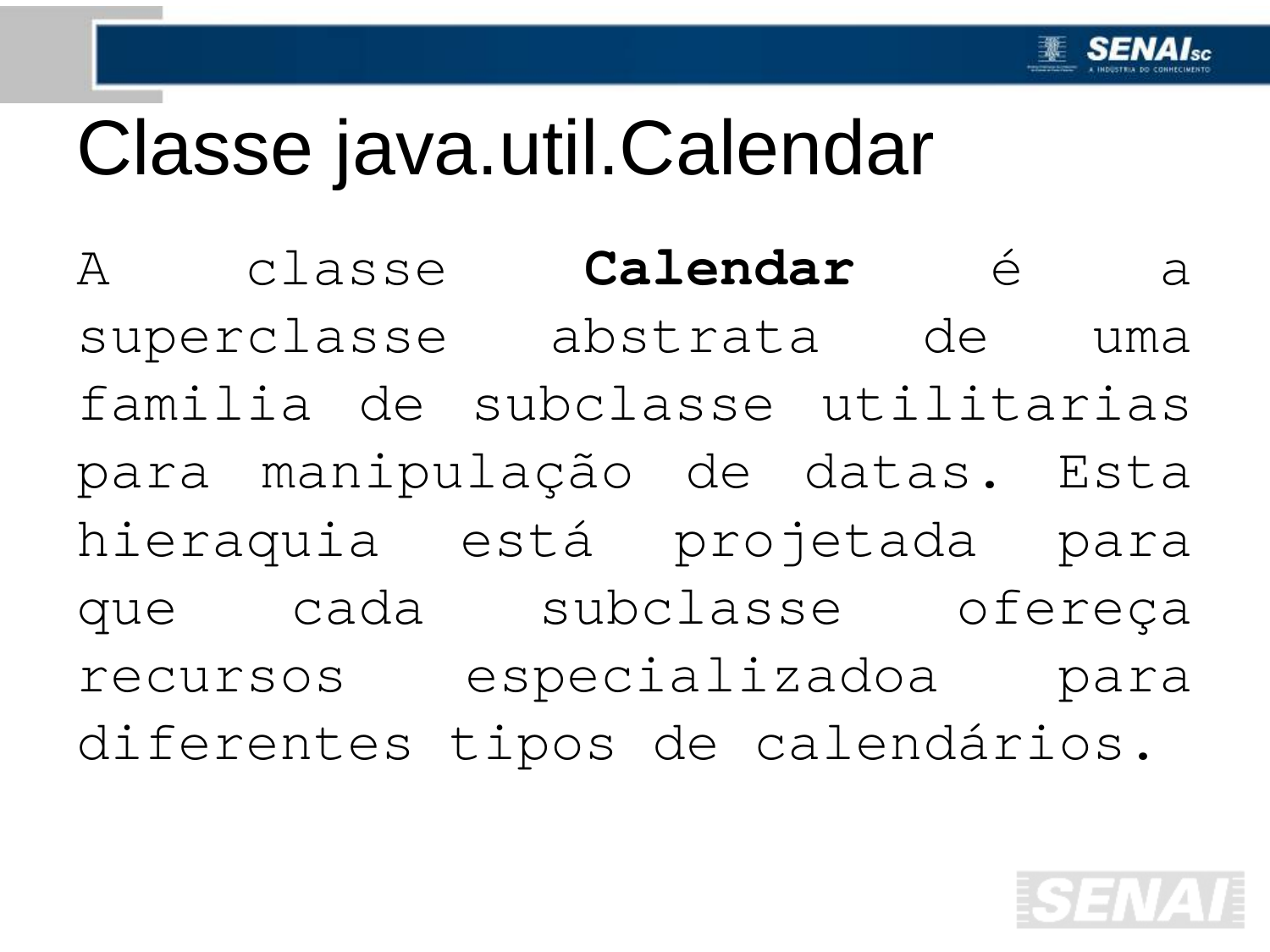

# Classe java.util.Calendar
A classe Calendar é a superclasse abstrata de uma familia de subclasse utilitarias para manipulação de datas. Esta hieraquia está projetada para que cada subclasse ofereça recursos especializadoa para diferentes tipos de calendários.